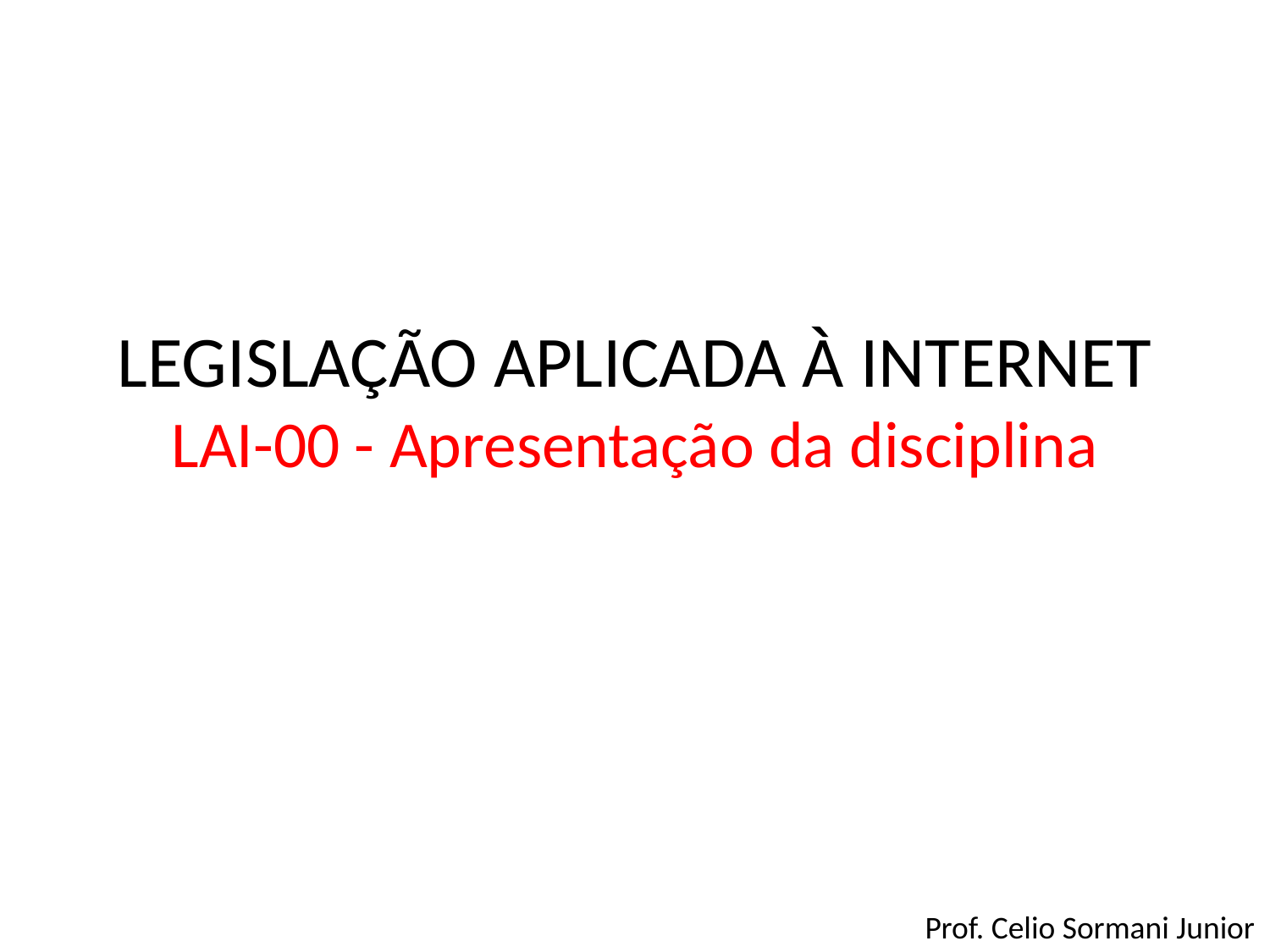

# LEGISLAÇÃO APLICADA À INTERNET LAI-00 - Apresentação da disciplina
Prof. Celio Sormani Junior